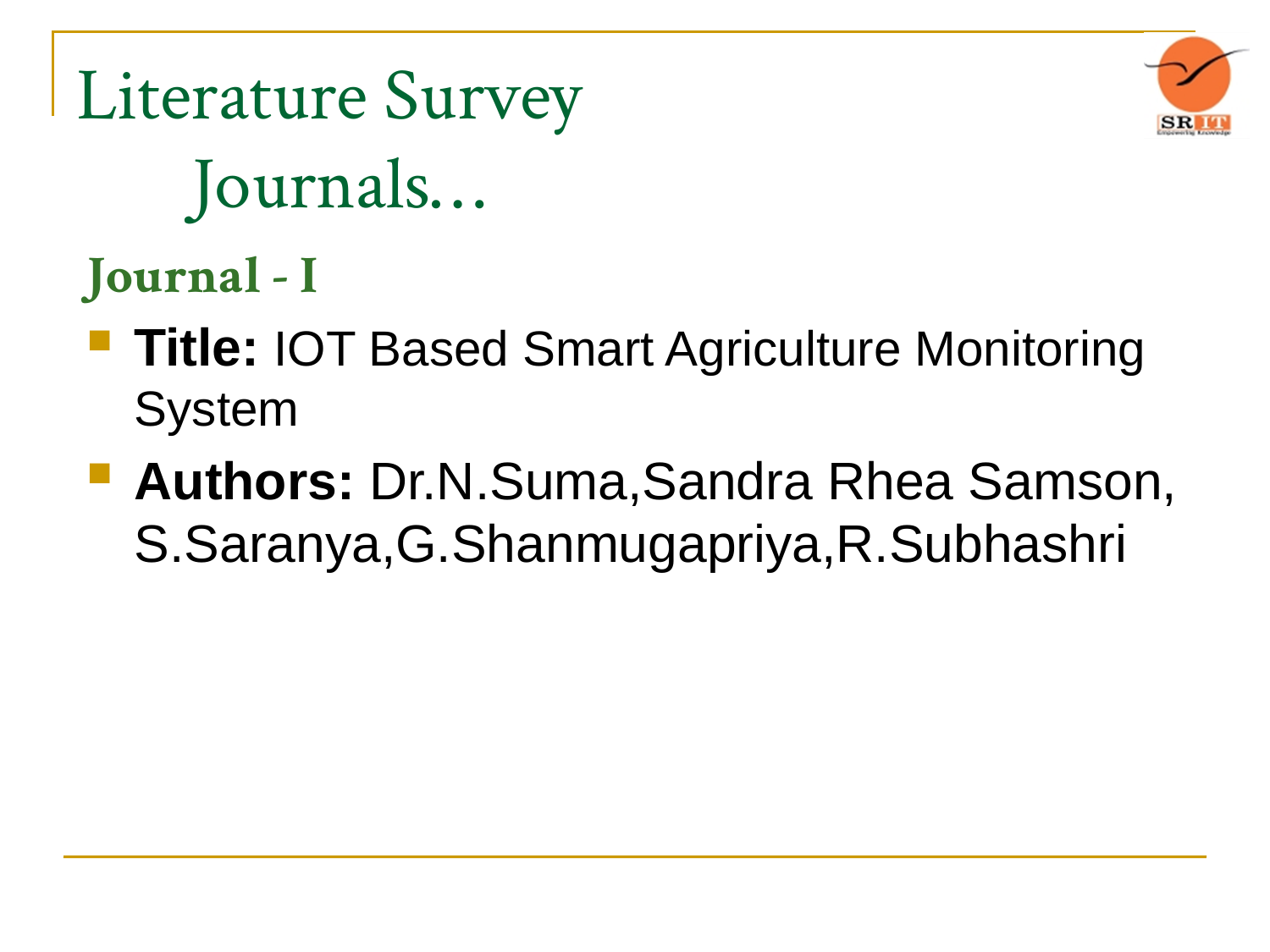

# Literature Survey Journals…
Journal - I
Title: IOT Based Smart Agriculture Monitoring System
Authors: Dr.N.Suma,Sandra Rhea Samson, S.Saranya,G.Shanmugapriya,R.Subhashri